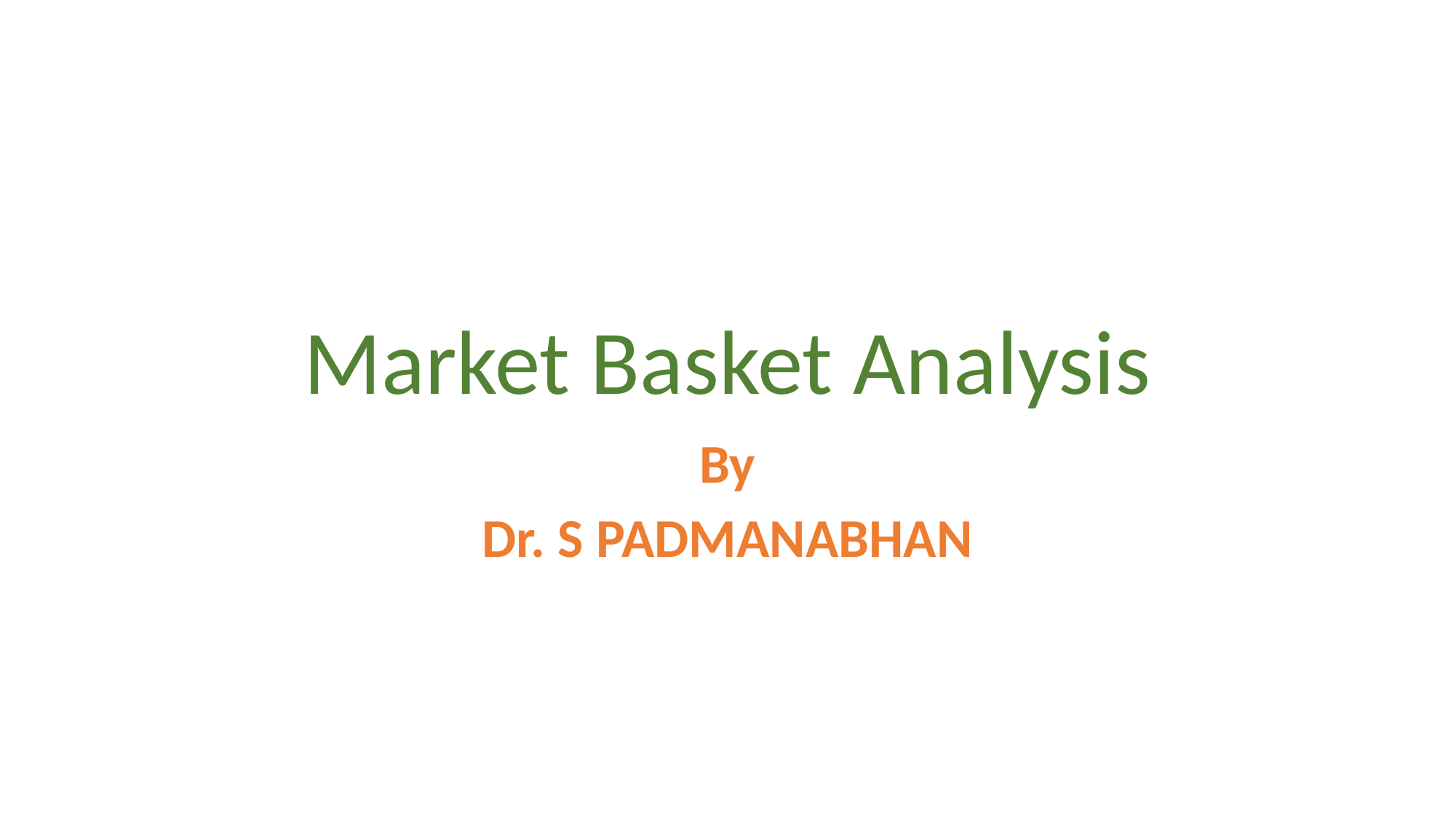

# Market Basket Analysis
By
Dr. S PADMANABHAN